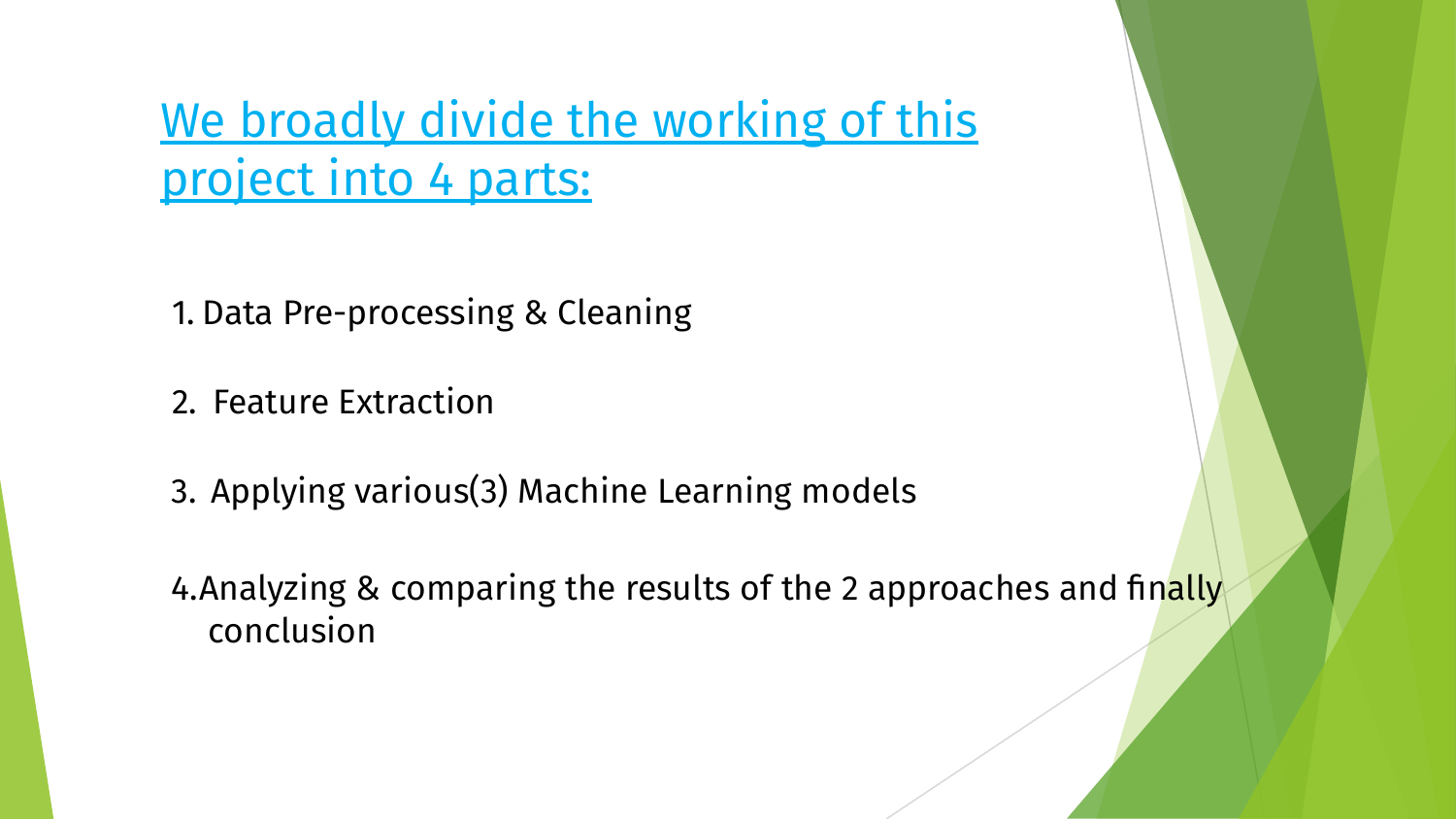

We broadly divide the working of this project into 4 parts:
Data Pre-processing & Cleaning

Feature Extraction

Applying various(3) Machine Learning models

Analyzing & comparing the results of the 2 approaches and finally  conclusion